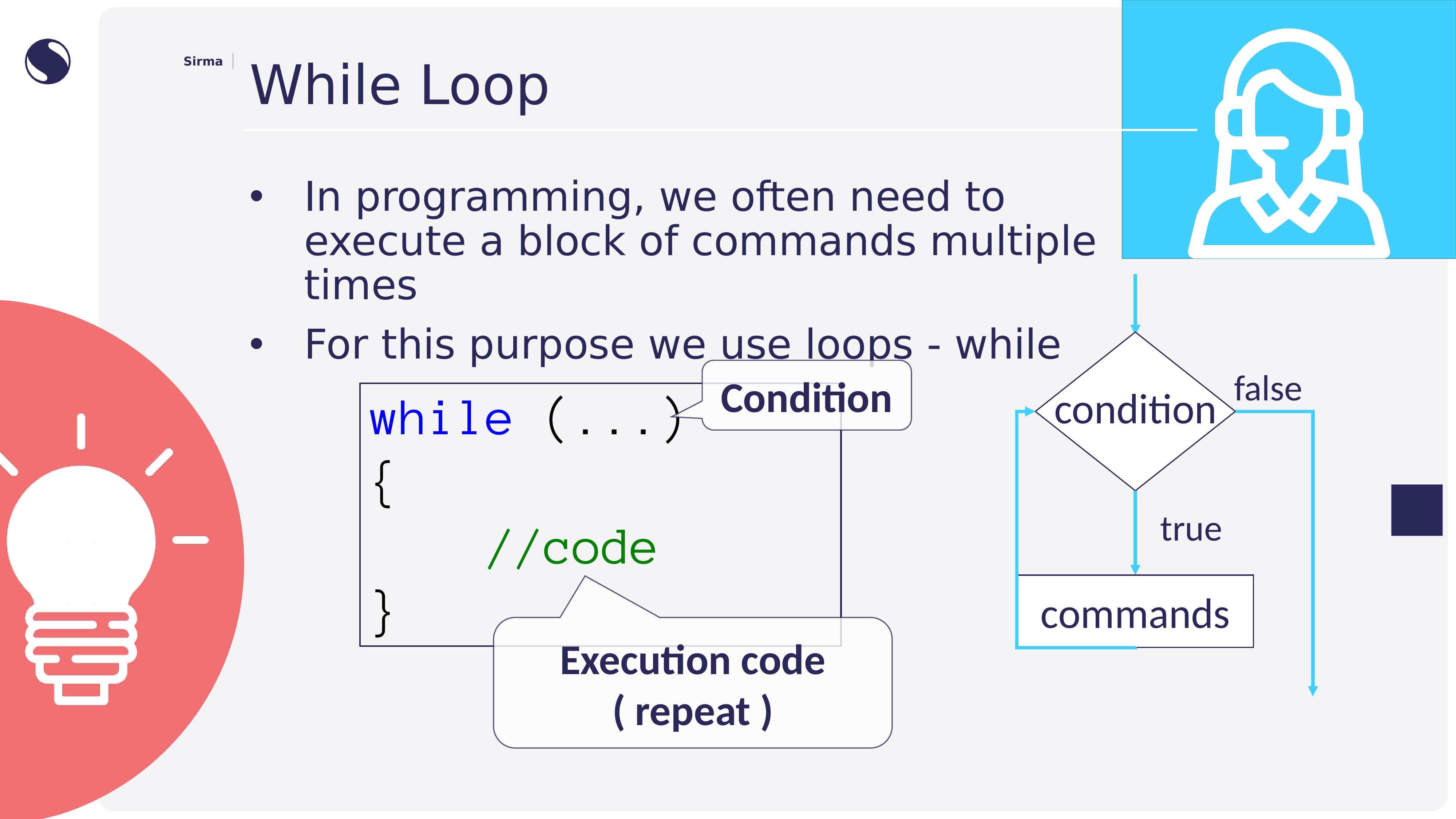

# While Loop
In programming, we often need to execute a block of commands multiple times
For this purpose we use loops - while

false
Condition
condition
while (...)
{
    //code
}
true
commands
Execution code ( repeat )